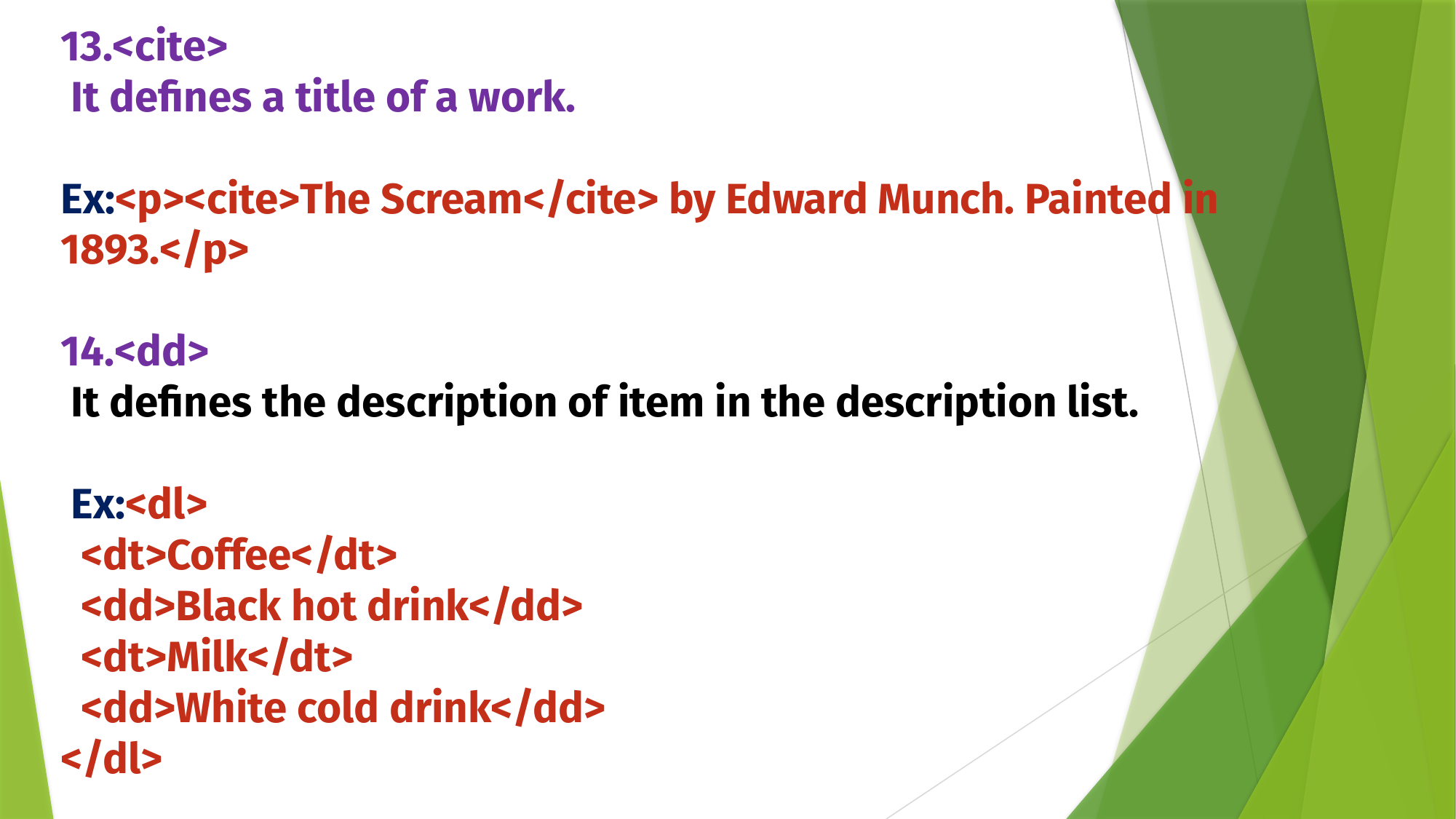

13.<cite>
 It defines a title of a work.

Ex:<p><cite>The Scream</cite> by Edward Munch. Painted in 1893.</p>

14.<dd>
 It defines the description of item in the description list.

 Ex:<dl>
  <dt>Coffee</dt>
  <dd>Black hot drink</dd>
  <dt>Milk</dt>
  <dd>White cold drink</dd>
</dl>